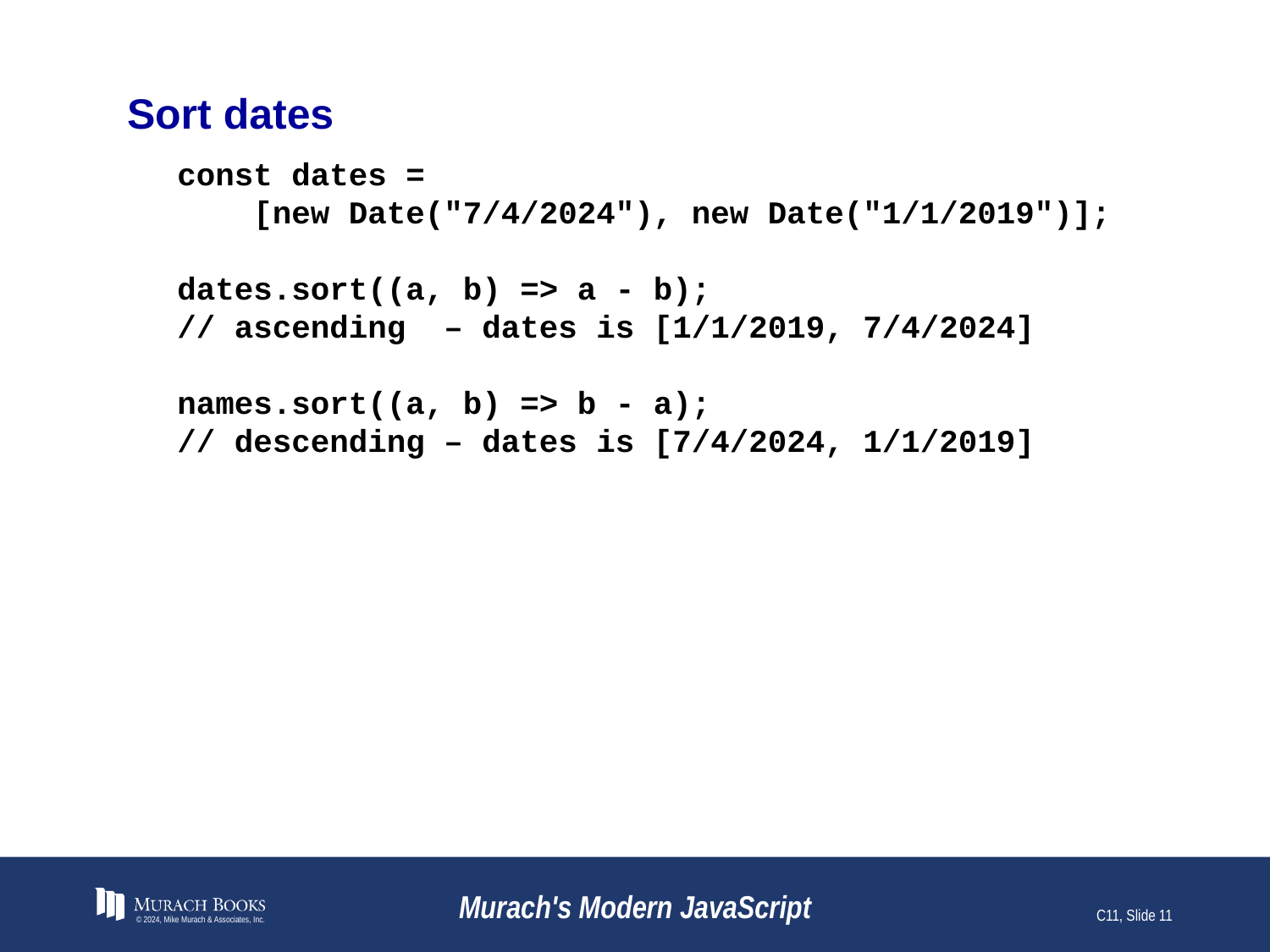

# Sort dates
const dates =
    [new Date("7/4/2024"), new Date("1/1/2019")];

dates.sort((a, b) => a - b);
// ascending  – dates is [1/1/2019, 7/4/2024]

names.sort((a, b) => b - a);
// descending – dates is [7/4/2024, 1/1/2019]

© 2024, Mike Murach & Associates, Inc.
Murach's Modern JavaScript

C11, Slide 11